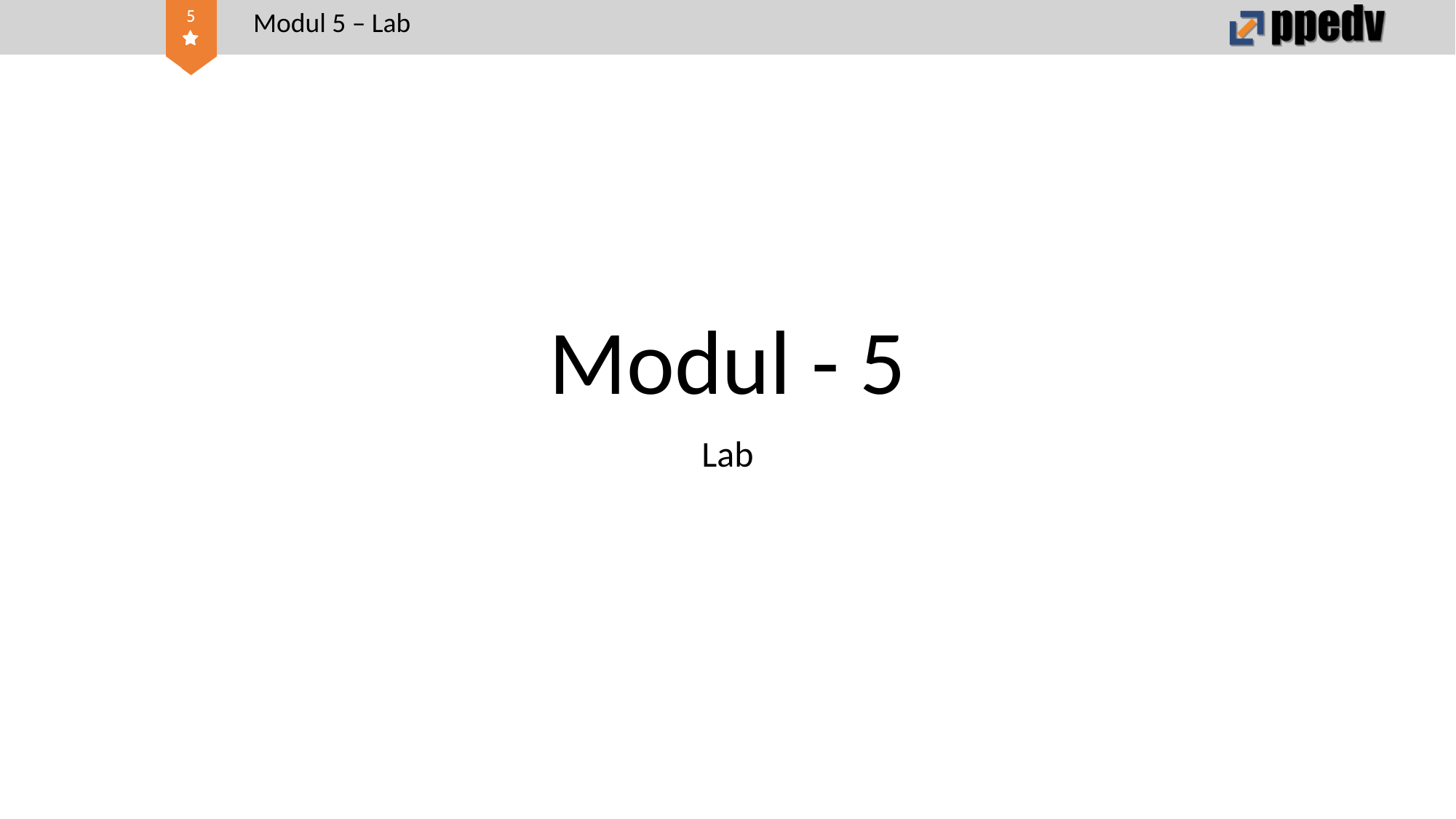

Modul 5 – Lab
# Modul - 5
Lab